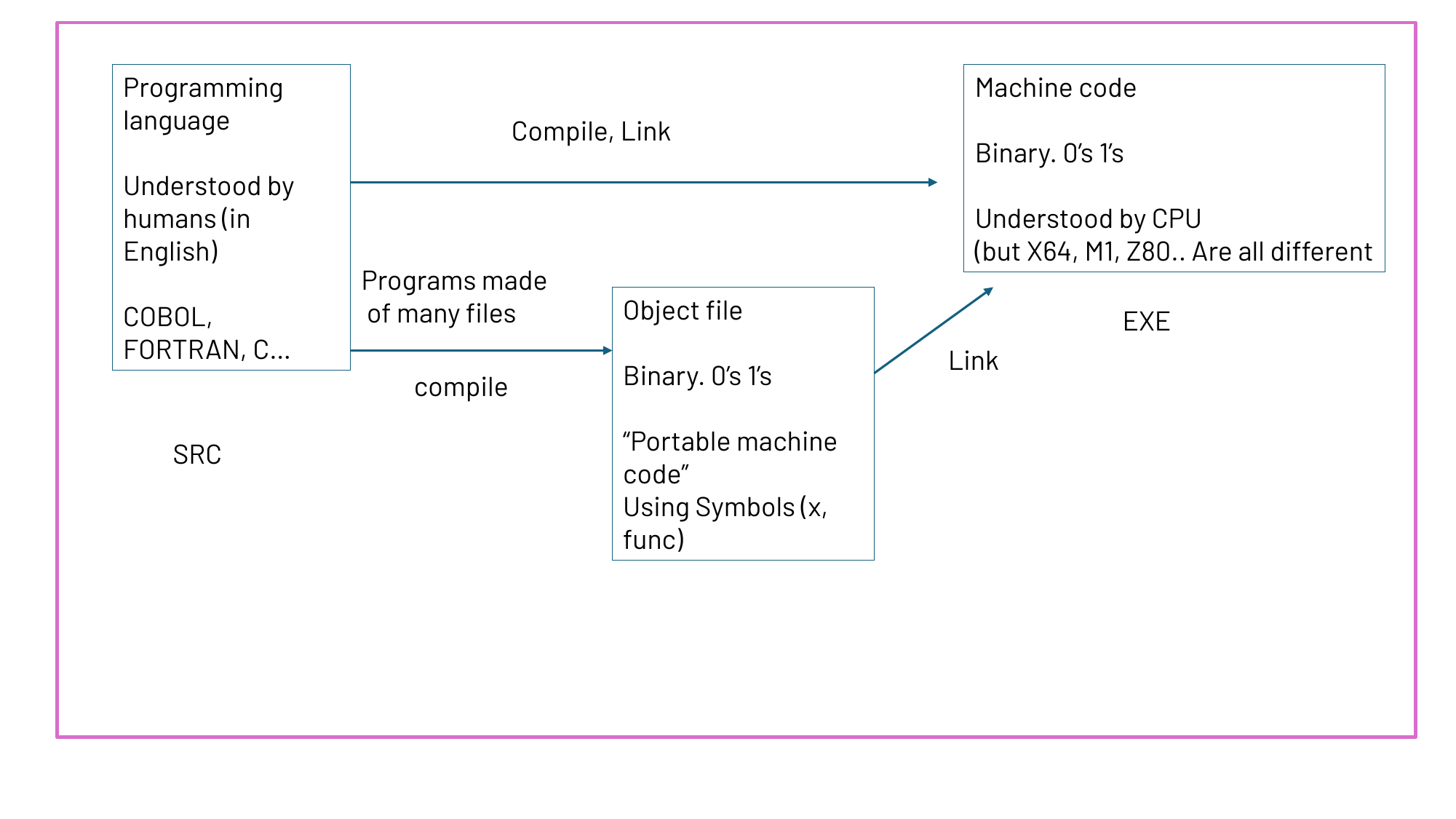

Programming language

Understood by humans (in English)

COBOL, FORTRAN, C…
Machine code

Binary. 0’s 1’s

Understood by CPU
(but X64, M1, Z80.. Are all different
Compile, Link
Programs made
 of many files
Object file

Binary. 0’s 1’s

“Portable machine code”
Using Symbols (x, func)
EXE
Link
compile
SRC